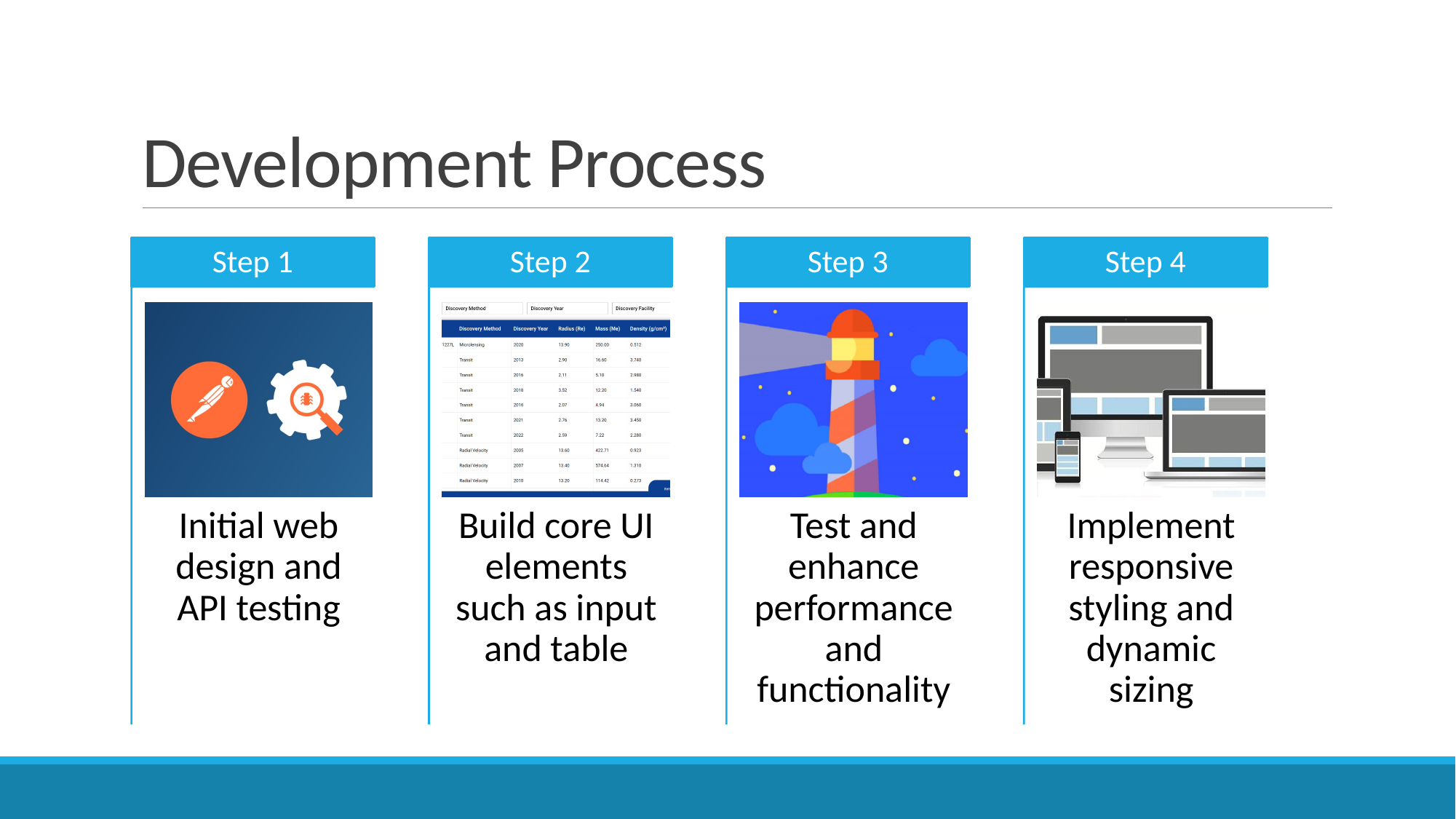

# Development Process
Initial web design and API testing
Step 1
Build core UI elements such as input and table
Step 2
Test and enhance performance and functionality
Step 3
Implement responsive styling and dynamic sizing
Step 4